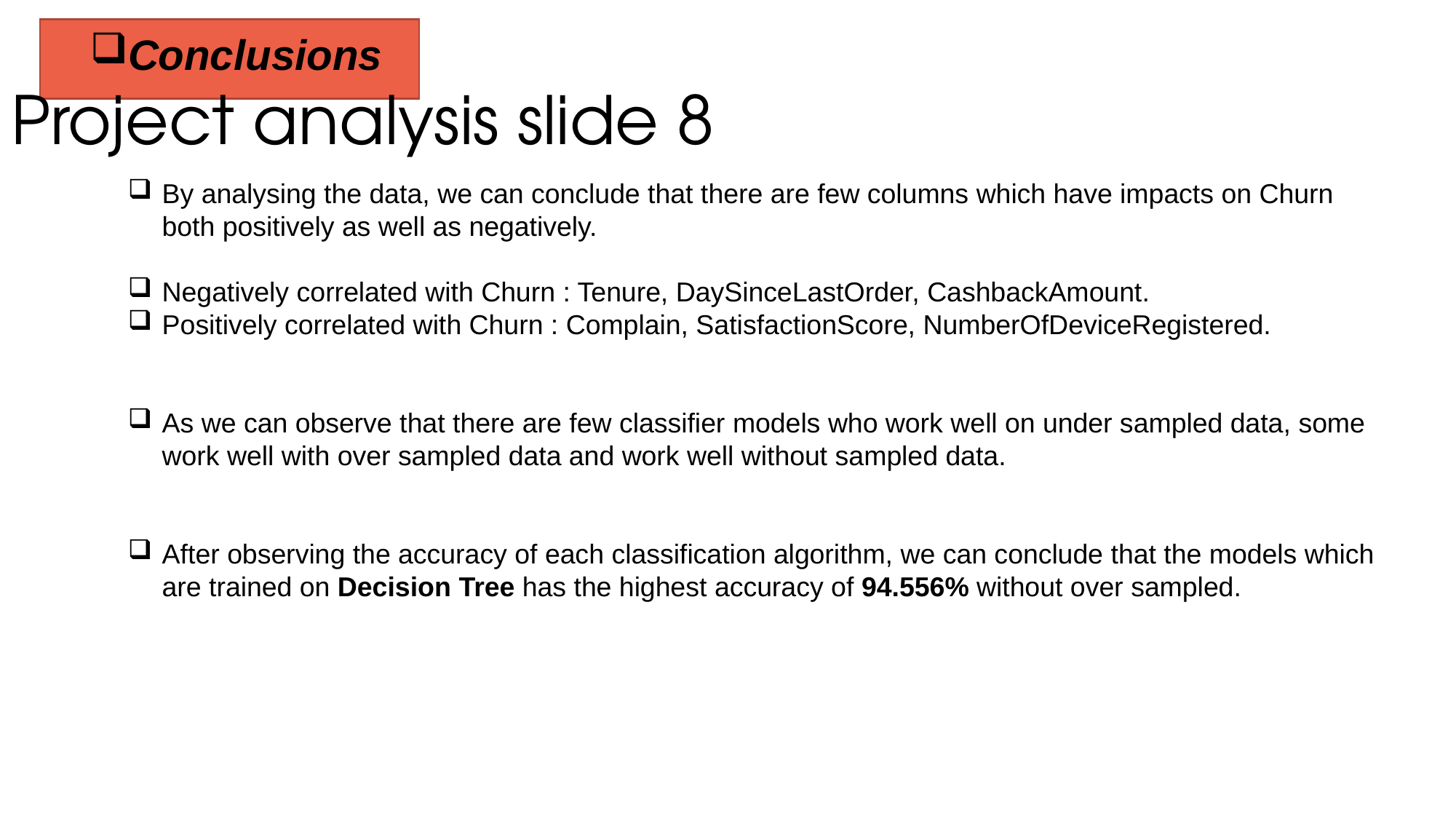

Conclusions

Project analysis slide 8
By analysing the data, we can conclude that there are few columns which have impacts on Churn both positively as well as negatively.

Negatively correlated with Churn : Tenure, DaySinceLastOrder, CashbackAmount.
Positively correlated with Churn : Complain, SatisfactionScore, NumberOfDeviceRegistered.

As we can observe that there are few classifier models who work well on under sampled data, some work well with over sampled data and work well without sampled data.

After observing the accuracy of each classification algorithm, we can conclude that the models which are trained on Decision Tree has the highest accuracy of 94.556% without over sampled.